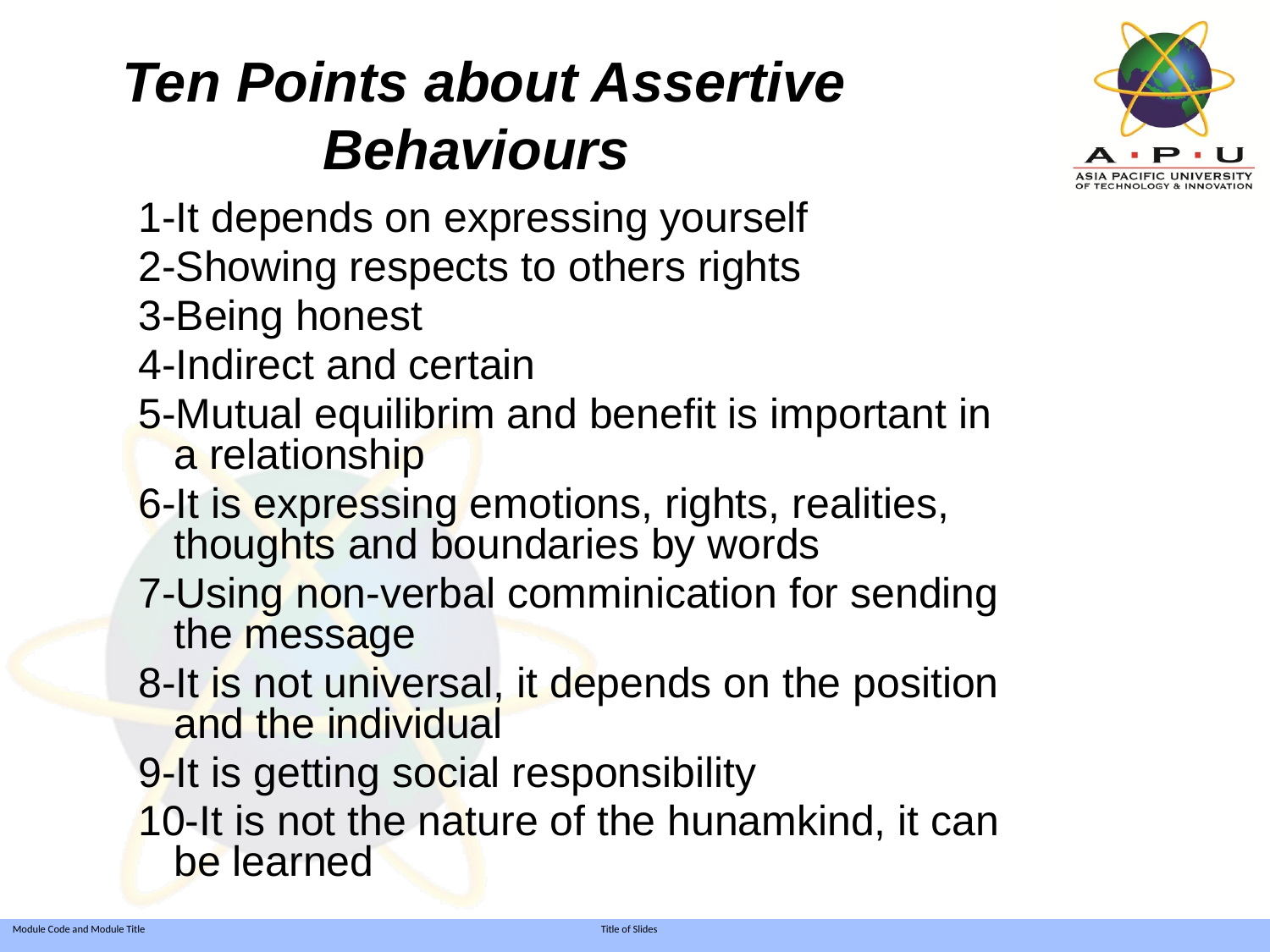

# Ten Points about Assertive Behaviours
1-It depends on expressing yourself
2-Showing respects to others rights
3-Being honest
4-Indirect and certain
5-Mutual equilibrim and benefit is important in a relationship
6-It is expressing emotions, rights, realities, thoughts and boundaries by words
7-Using non-verbal comminication for sending the message
8-It is not universal, it depends on the position and the individual
9-It is getting social responsibility
10-It is not the nature of the hunamkind, it can be learned